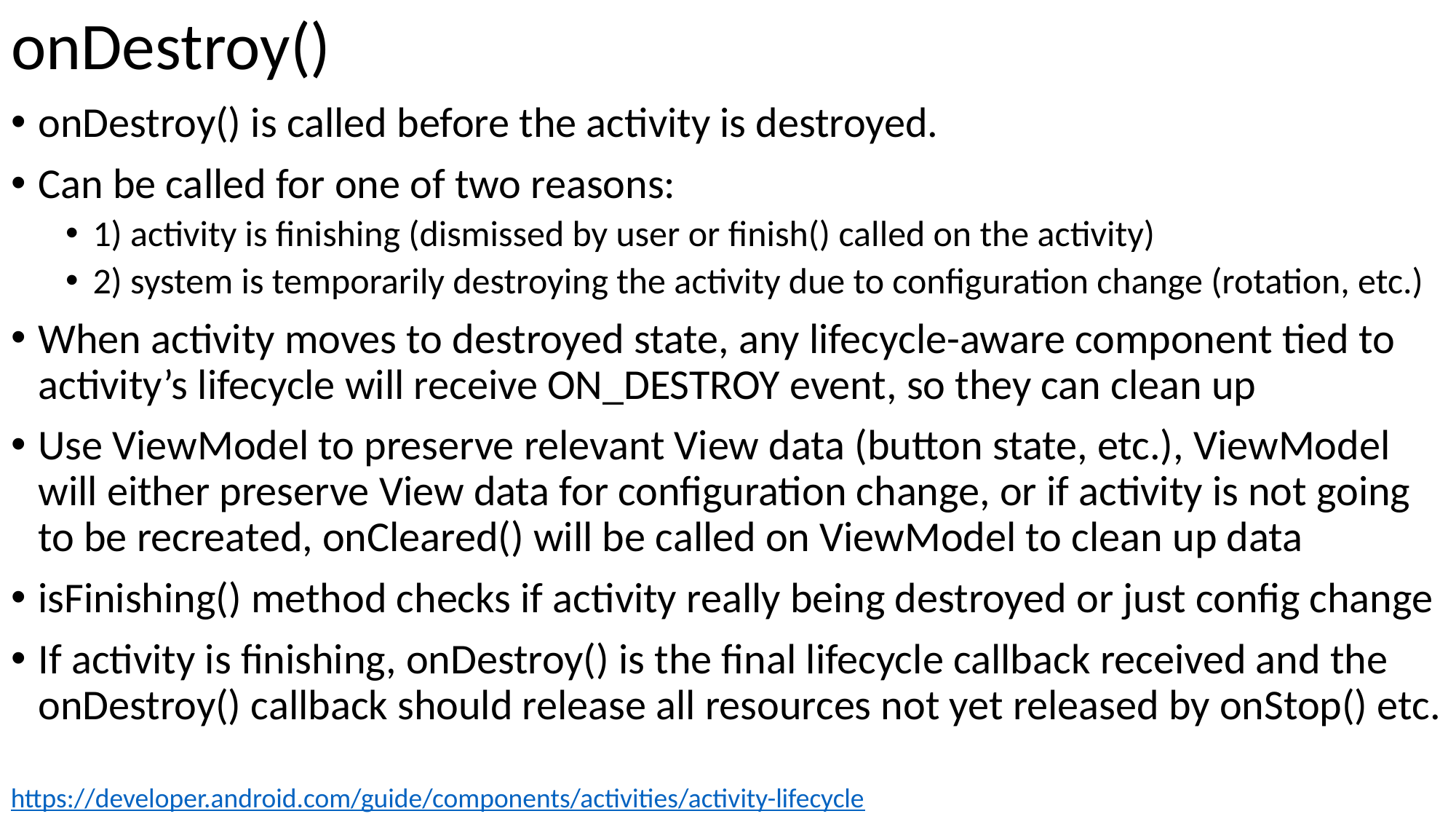

# onDestroy()
onDestroy() is called before the activity is destroyed.
Can be called for one of two reasons:
1) activity is finishing (dismissed by user or finish() called on the activity)
2) system is temporarily destroying the activity due to configuration change (rotation, etc.)
When activity moves to destroyed state, any lifecycle-aware component tied to activity’s lifecycle will receive ON_DESTROY event, so they can clean up
Use ViewModel to preserve relevant View data (button state, etc.), ViewModel will either preserve View data for configuration change, or if activity is not going to be recreated, onCleared() will be called on ViewModel to clean up data
isFinishing() method checks if activity really being destroyed or just config change
If activity is finishing, onDestroy() is the final lifecycle callback received and the onDestroy() callback should release all resources not yet released by onStop() etc.

https://developer.android.com/guide/components/activities/activity-lifecycle